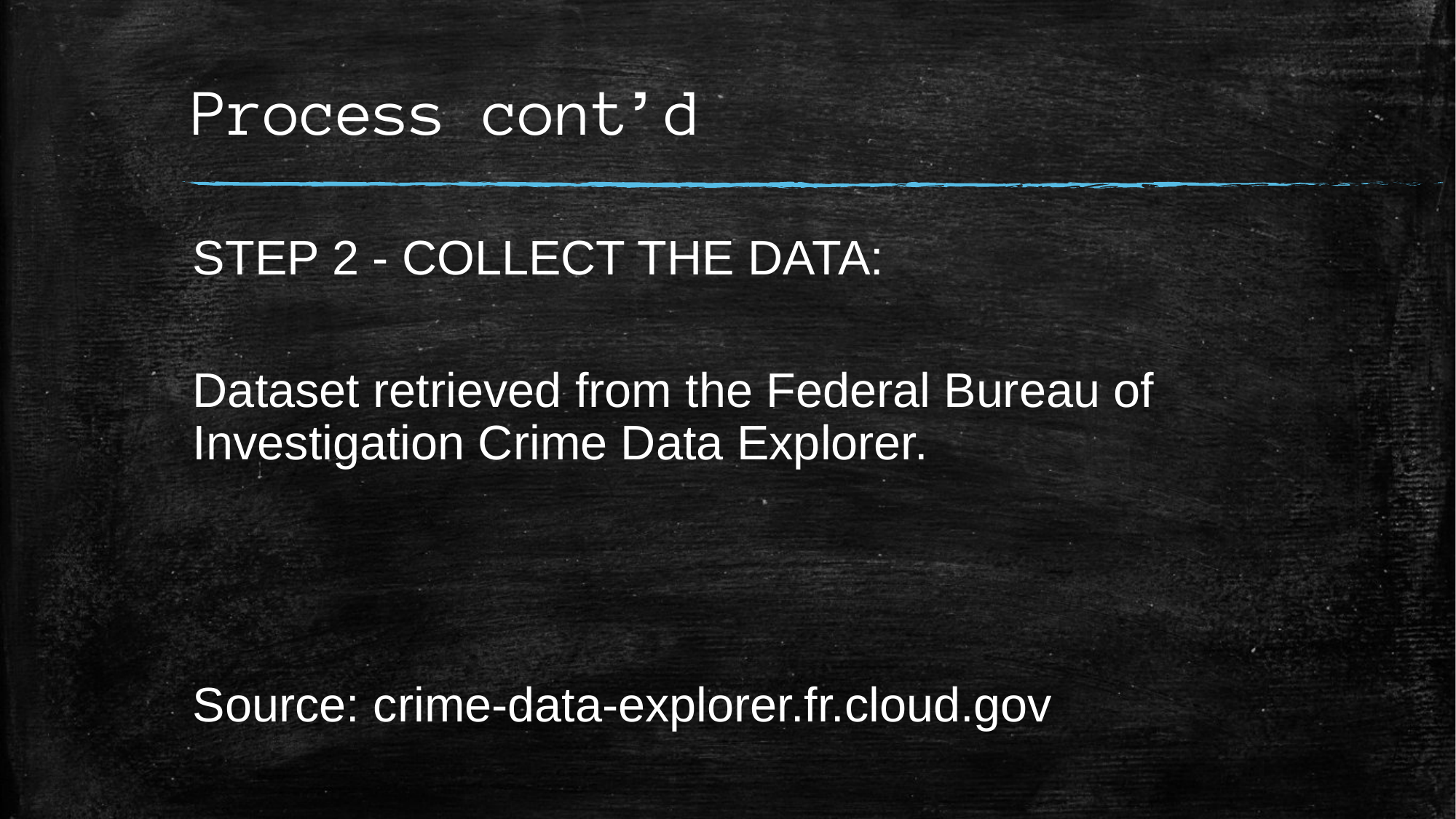

# Process cont’d
STEP 2 - COLLECT THE DATA:

Dataset retrieved from the Federal Bureau of Investigation Crime Data Explorer.

Source: crime-data-explorer.fr.cloud.gov